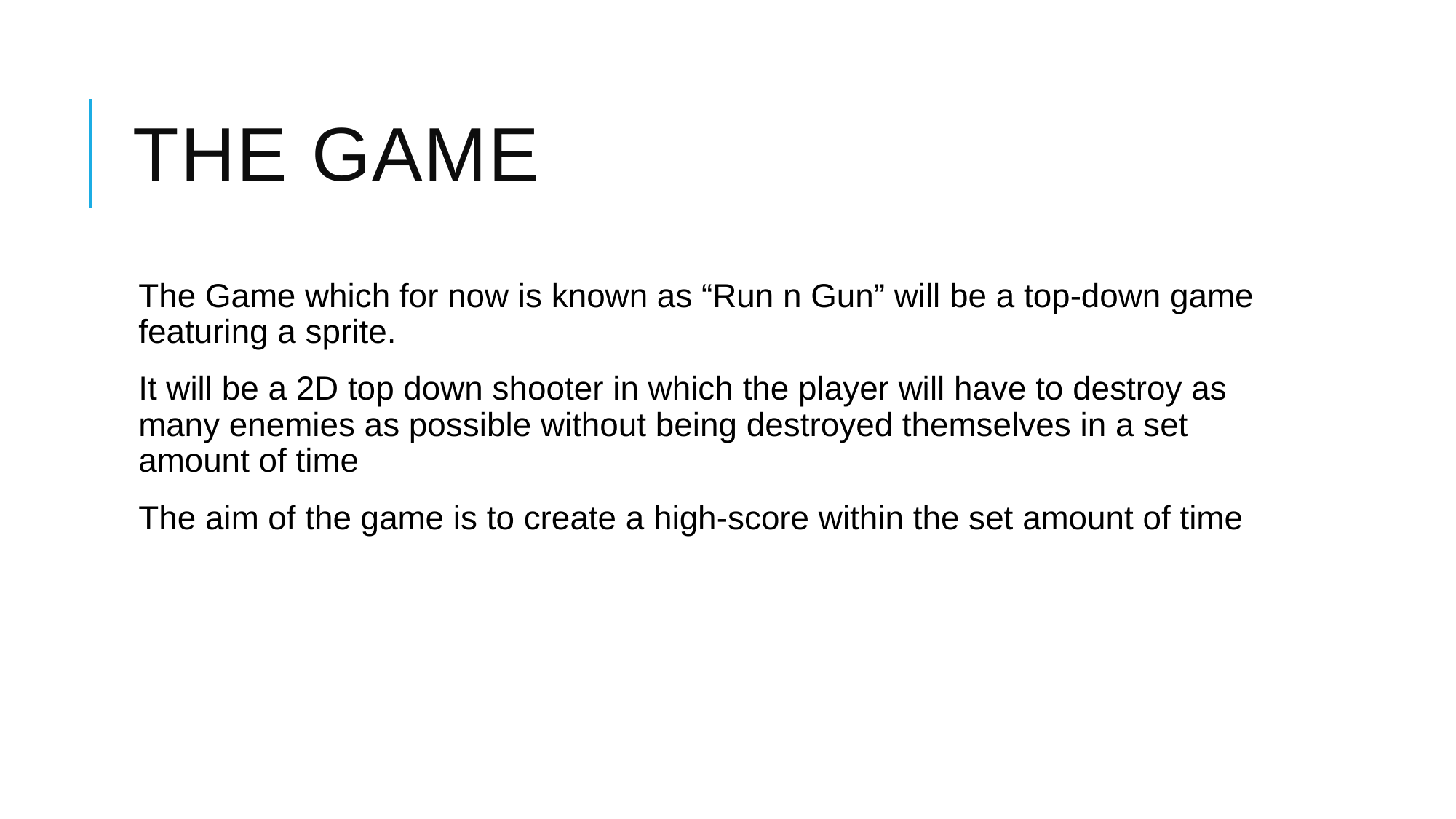

# The Game
The Game which for now is known as “Run n Gun” will be a top-down game featuring a sprite.
It will be a 2D top down shooter in which the player will have to destroy as many enemies as possible without being destroyed themselves in a set amount of time
The aim of the game is to create a high-score within the set amount of time